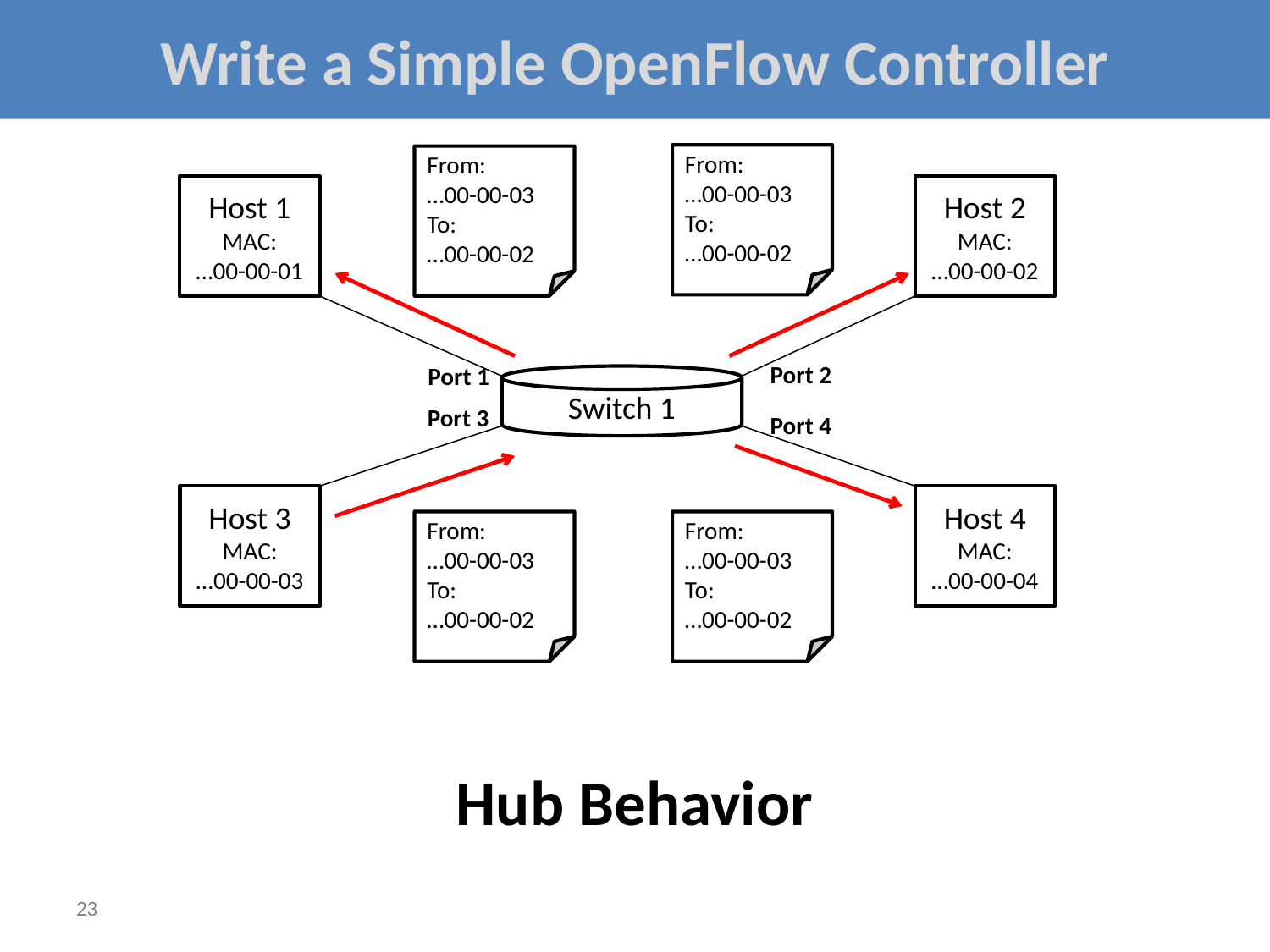

# Write a Simple OpenFlow Controller
From:
…00-00-03
To:
…00-00-02
From:
…00-00-03
To:
…00-00-02
Host 1
MAC:
…00-00-01
Host 2
MAC:
…00-00-02
Switch 1
Host 3
MAC:
…00-00-03
Host 4
MAC:
…00-00-04
Port 2
Port 1
Port 3
Port 4
From:
…00-00-03
To:
…00-00-02
From:
…00-00-03
To:
…00-00-02
Hub Behavior
23